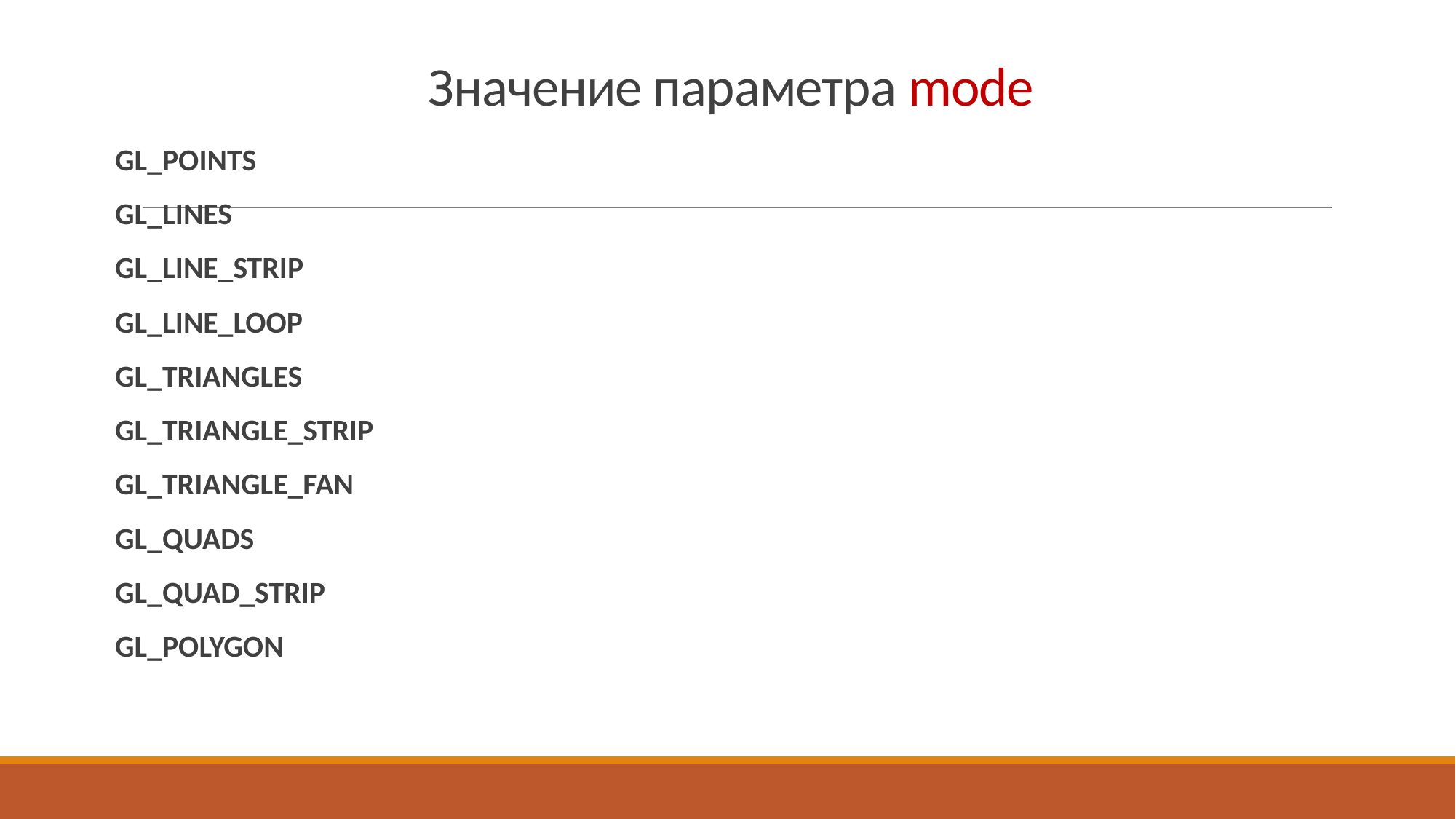

# Значение параметра mode
GL_POINTS
GL_LINES
GL_LINE_STRIP
GL_LINE_LOOP
GL_TRIANGLES
GL_TRIANGLE_STRIP
GL_TRIANGLE_FAN
GL_QUADS
GL_QUAD_STRIP
GL_POLYGON